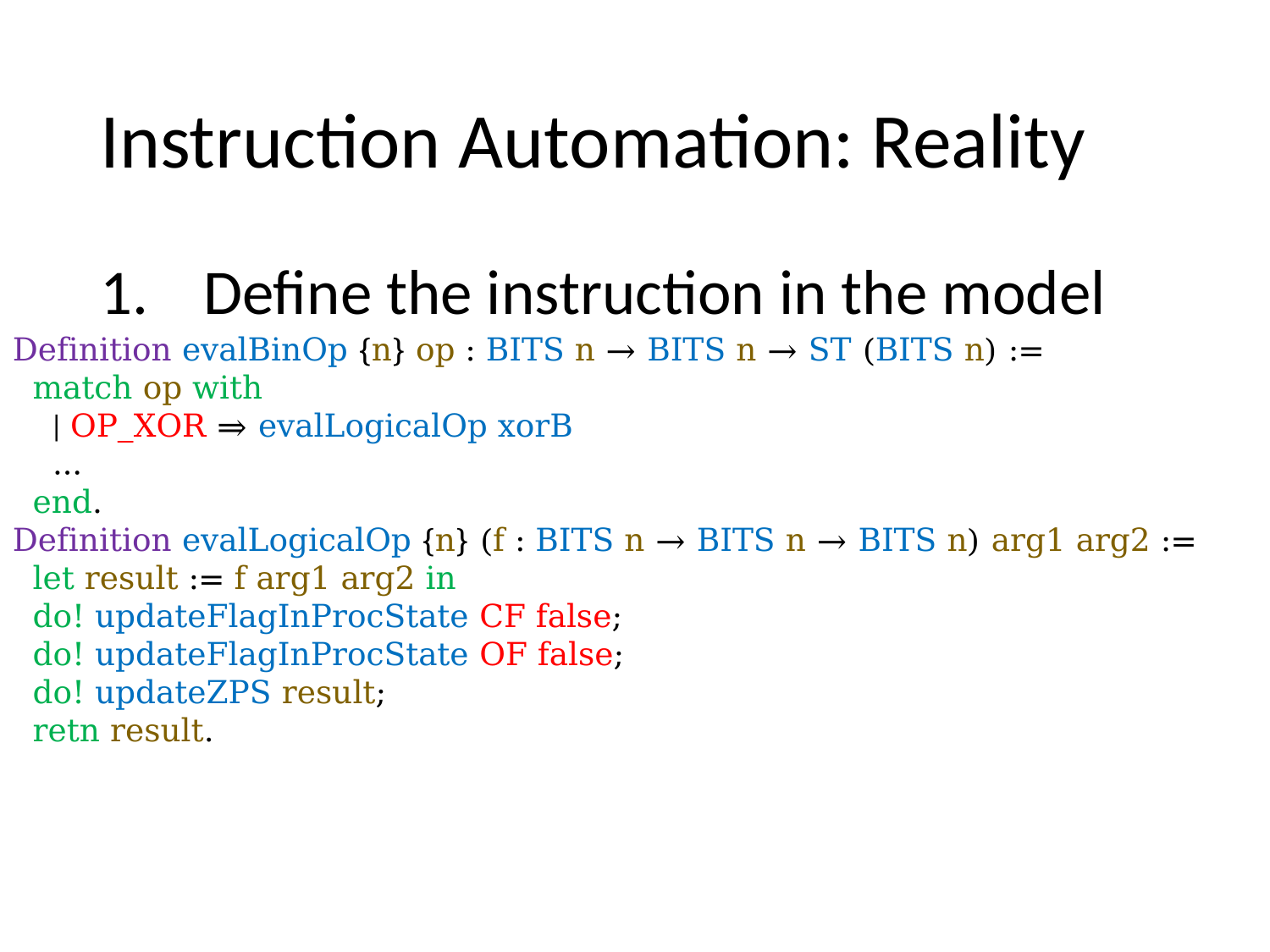

# Instruction Automation: Reality
Define the instruction in the model
Definition evalBinOp {n} op : BITS n → BITS n → ST (BITS n) :=
  match op with
    | OP_XOR ⇒ evalLogicalOp xorB
    …
  end.
Definition evalLogicalOp {n} (f : BITS n → BITS n → BITS n) arg1 arg2 :=
  let result := f arg1 arg2 in
  do! updateFlagInProcState CF false;
  do! updateFlagInProcState OF false;
  do! updateZPS result;
  retn result.